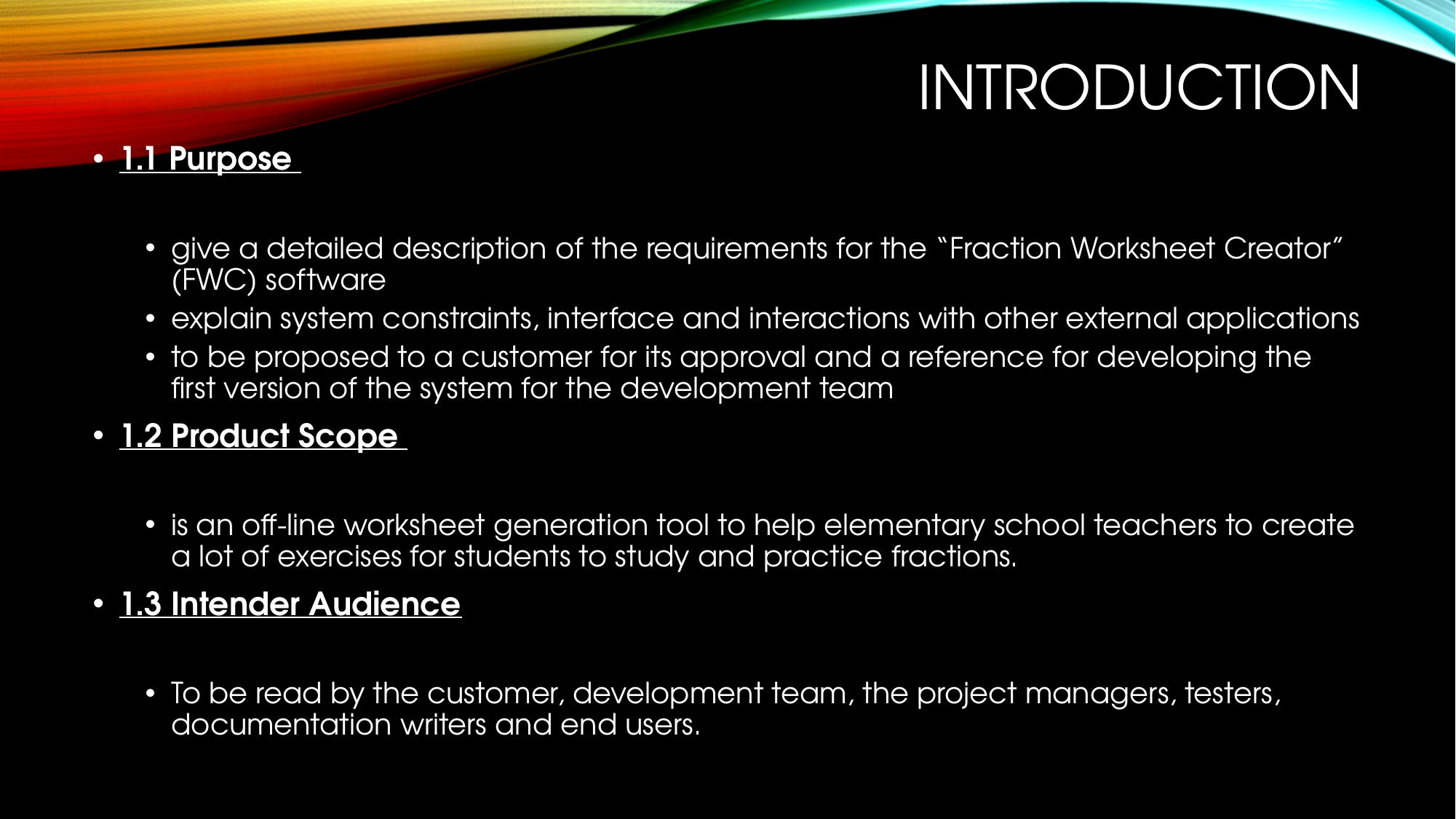

# Introduction
1.1 Purpose

give a detailed description of the requirements for the “Fraction Worksheet Creator” (FWC) software
explain system constraints, interface and interactions with other external applications
to be proposed to a customer for its approval and a reference for developing the first version of the system for the development team
1.2 Product Scope

is an off-line worksheet generation tool to help elementary school teachers to create a lot of exercises for students to study and practice fractions.
1.3 Intender Audience

To be read by the customer, development team, the project managers, testers, documentation writers and end users.